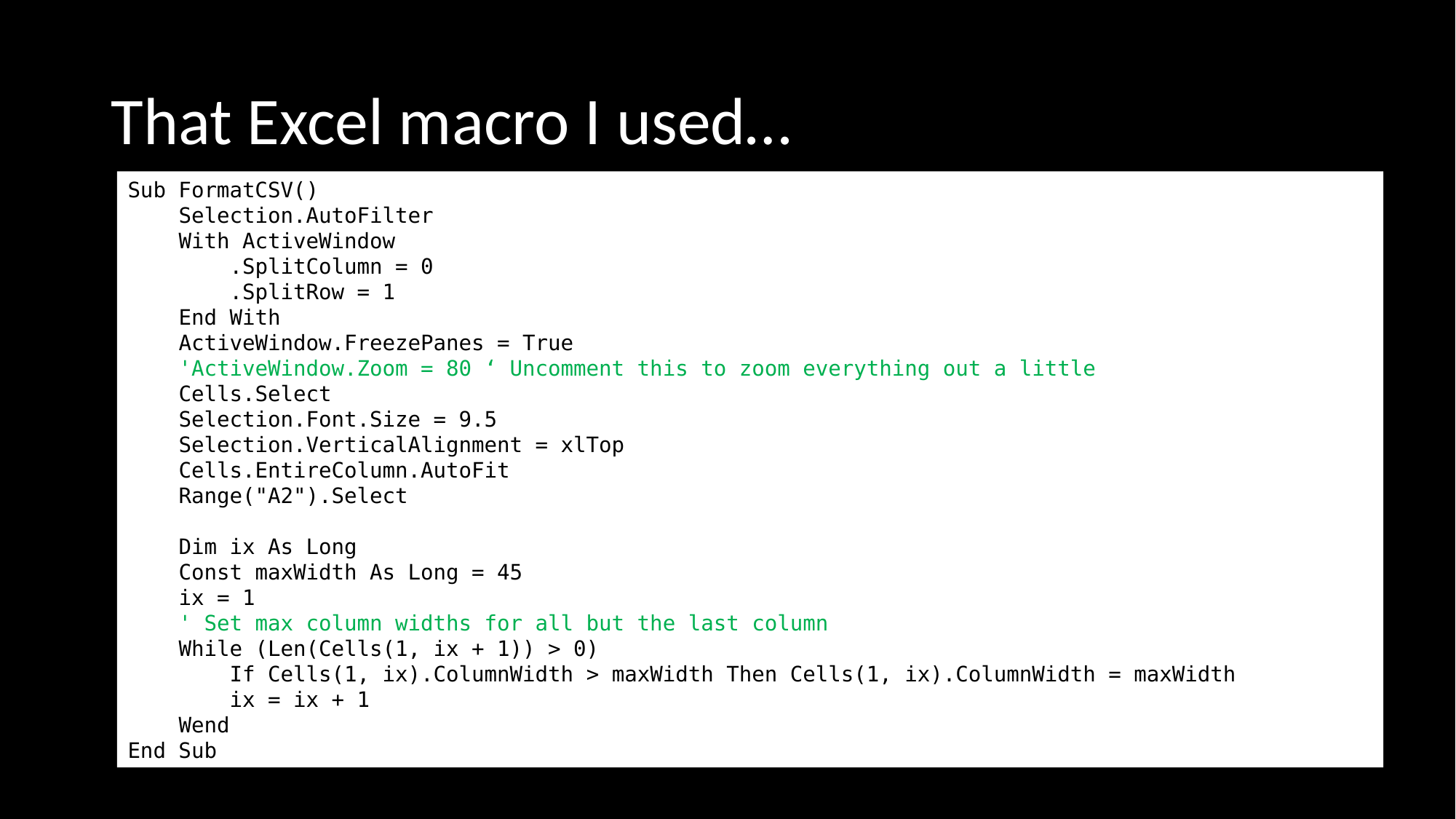

# That Excel macro I used…
Sub FormatCSV()
    Selection.AutoFilter
    With ActiveWindow
        .SplitColumn = 0
        .SplitRow = 1
    End With
    ActiveWindow.FreezePanes = True
    'ActiveWindow.Zoom = 80 ‘ Uncomment this to zoom everything out a little
    Cells.Select
    Selection.Font.Size = 9.5
    Selection.VerticalAlignment = xlTop
    Cells.EntireColumn.AutoFit
    Range("A2").Select

    Dim ix As Long
    Const maxWidth As Long = 45
    ix = 1
    ' Set max column widths for all but the last column
    While (Len(Cells(1, ix + 1)) > 0)
        If Cells(1, ix).ColumnWidth > maxWidth Then Cells(1, ix).ColumnWidth = maxWidth
        ix = ix + 1
    Wend
End Sub